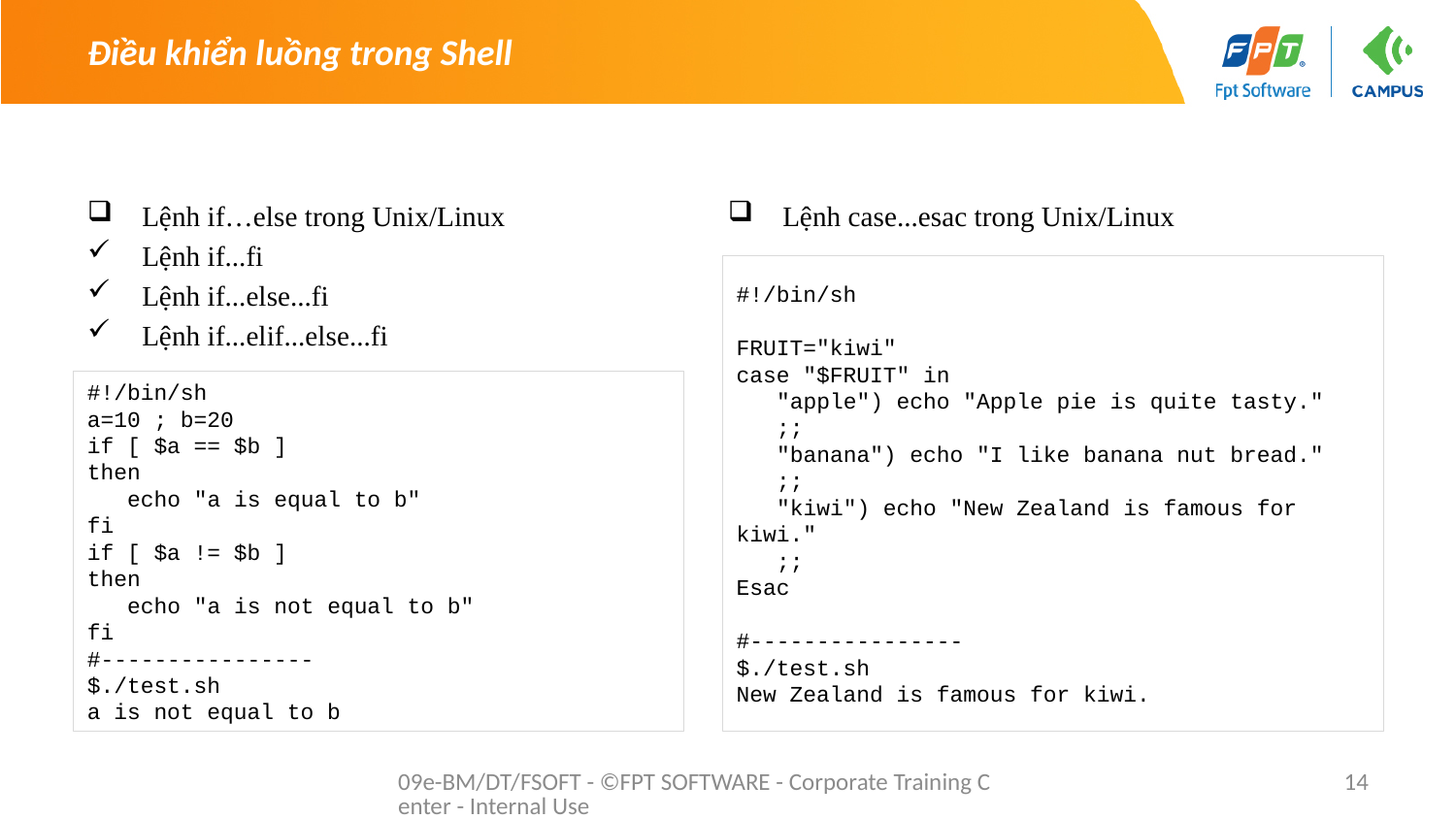

# Điều khiển luồng trong Shell
Lệnh if…else trong Unix/Linux
Lệnh if...fi
Lệnh if...else...fi
Lệnh if...elif...else...fi

Lệnh case...esac trong Unix/Linux
#!/bin/sh

FRUIT="kiwi"
case "$FRUIT" in
   "apple") echo "Apple pie is quite tasty."
   ;;
   "banana") echo "I like banana nut bread."
   ;;
   "kiwi") echo "New Zealand is famous for kiwi."
   ;;
Esac

#----------------
$./test.sh
New Zealand is famous for kiwi.
#!/bin/sh
a=10 ; b=20
if [ $a == $b ]
then
   echo "a is equal to b"
fi
if [ $a != $b ]
then
   echo "a is not equal to b"
fi
#----------------
$./test.sh
a is not equal to b
09e-BM/DT/FSOFT - ©FPT SOFTWARE - Corporate Training Center - Internal Use
14